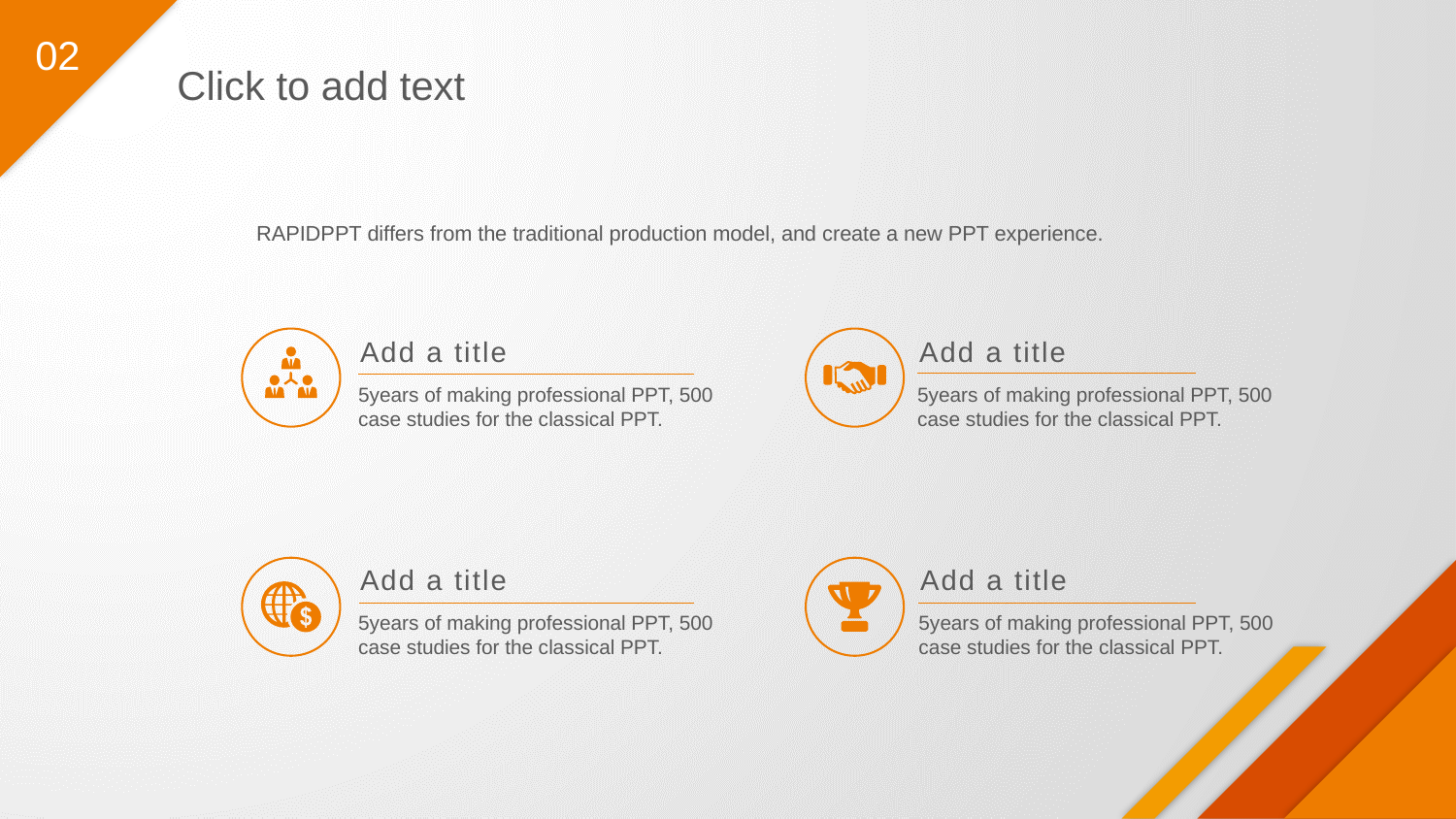

02
Click to add text
RAPIDPPT differs from the traditional production model, and create a new PPT experience.
Add a title

5years of making professional PPT, 500 case studies for the classical PPT.
Add a title

5years of making professional PPT, 500 case studies for the classical PPT.
Add a title

5years of making professional PPT, 500 case studies for the classical PPT.
Add a title

5years of making professional PPT, 500 case studies for the classical PPT.